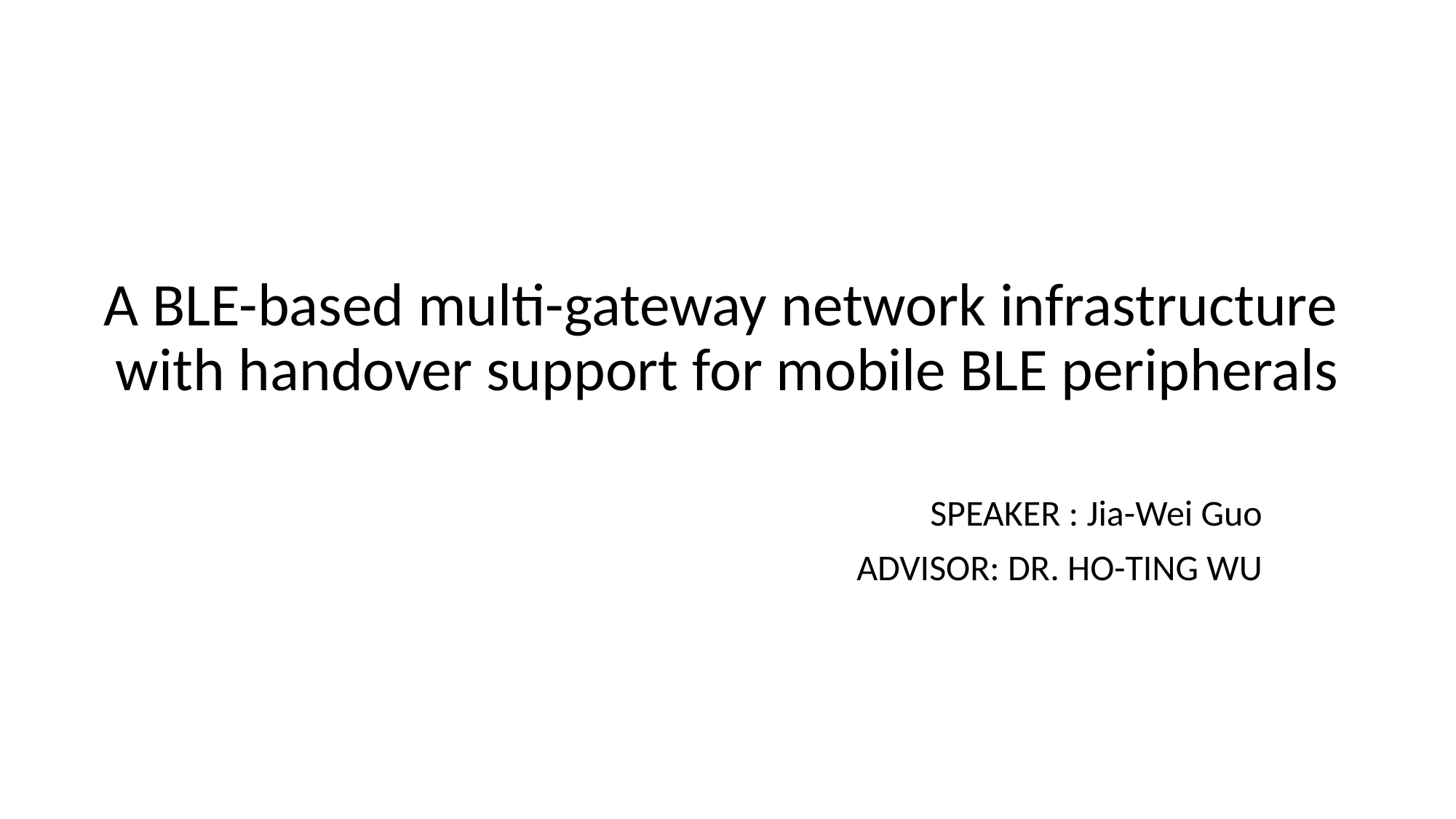

# A BLE-based multi-gateway network infrastructure with handover support for mobile BLE peripherals

SPEAKER : Jia-Wei Guo
ADVISOR: DR. HO-TING WU